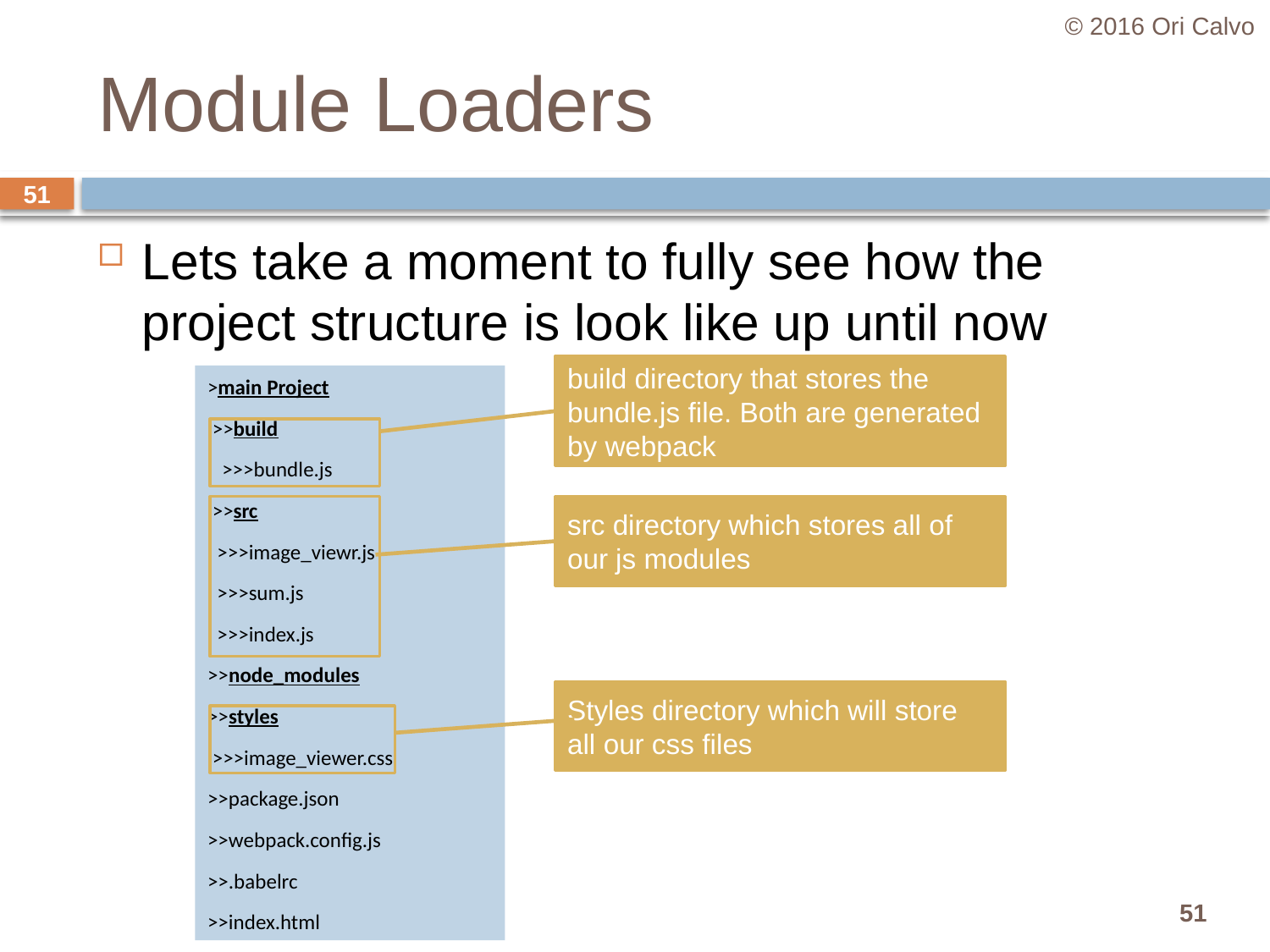

© 2016 Ori Calvo
# Module Loaders
51
Lets take a moment to fully see how the project structure is look like up until now
build directory that stores the bundle.js file. Both are generated by webpack
>main Project
 >>build
   >>>bundle.js
 >>src
  >>>image_viewr.js
  >>>sum.js
  >>>index.js
>>node_modules
>>styles
 >>>image_viewer.css
>>package.json
>>webpack.config.js
>>.babelrc
>>index.html

src directory which stores all of our js modules
Styles directory which will store all our css files